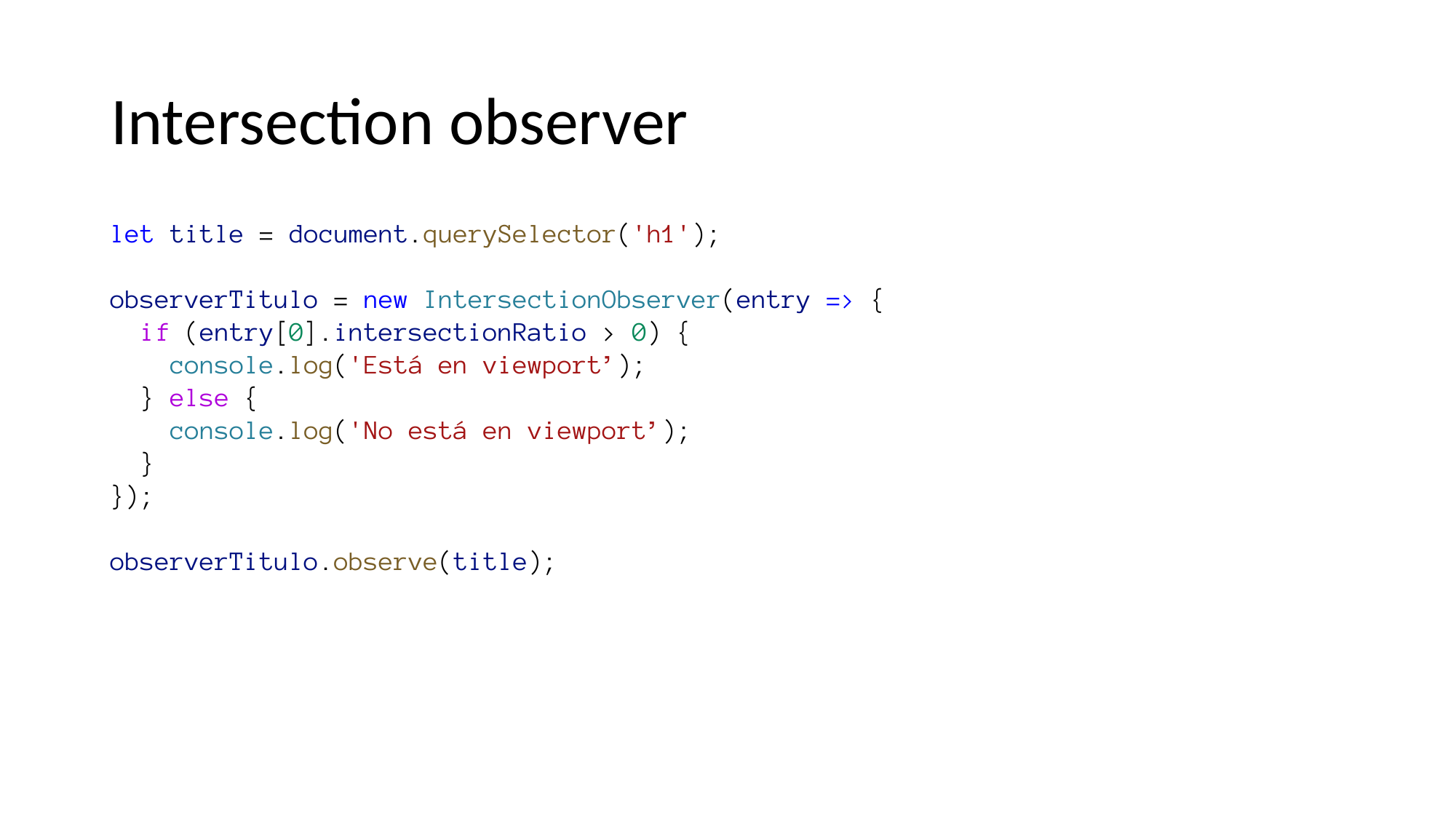

# Intersection observer
let title = document.querySelector('h1');
observerTitulo = new IntersectionObserver(entry => {
  if (entry[0].intersectionRatio > 0) {
    console.log('Está en viewport’);
  } else {
    console.log('No está en viewport’);
  }
});
observerTitulo.observe(title);